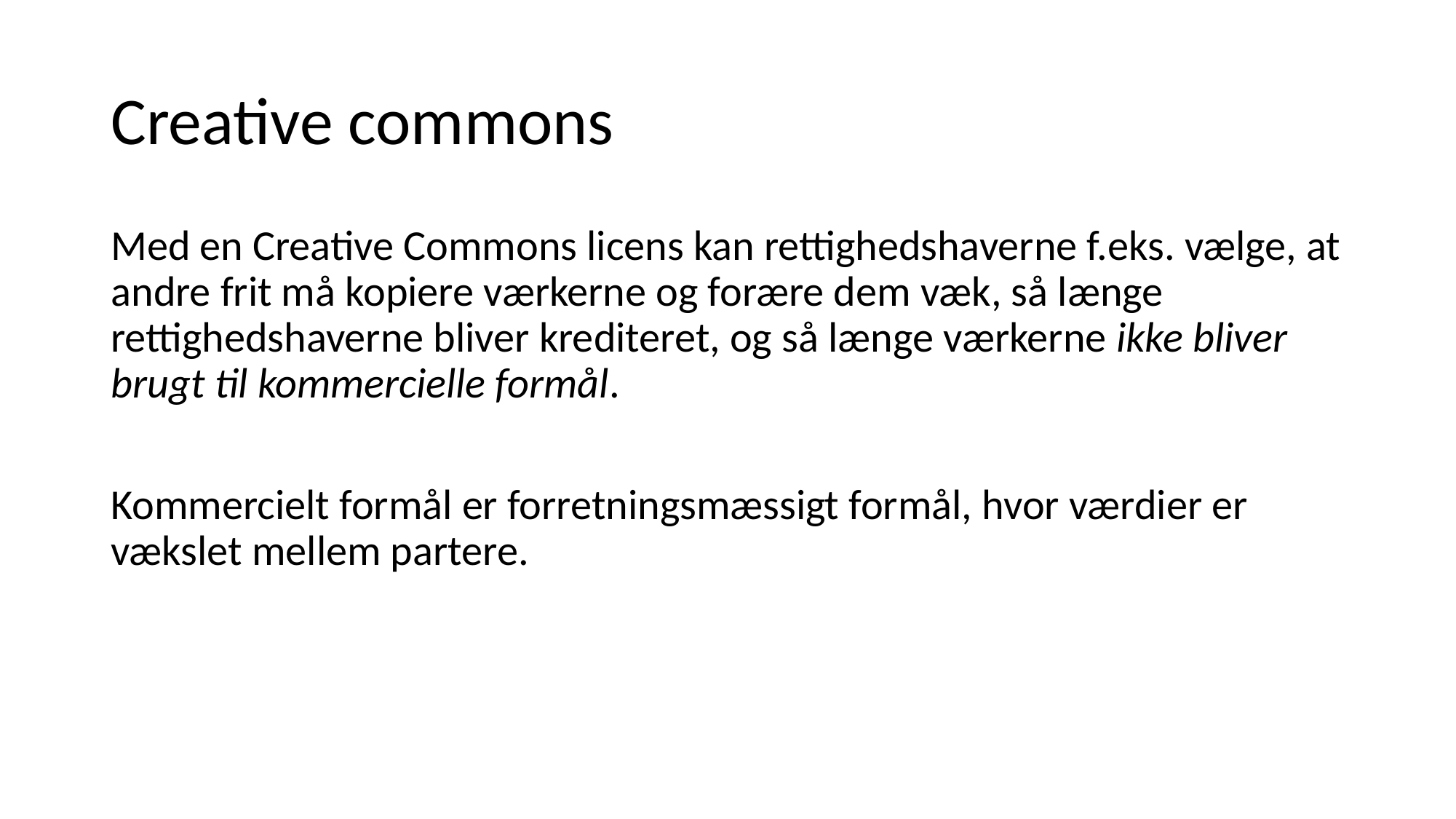

# Creative commons
Med en Creative Commons licens kan rettighedshaverne f.eks. vælge, at andre frit må kopiere værkerne og forære dem væk, så længe rettighedshaverne bliver krediteret, og så længe værkerne ikke bliver brugt til kommercielle formål.

Kommercielt formål er forretningsmæssigt formål, hvor værdier er vækslet mellem partere.